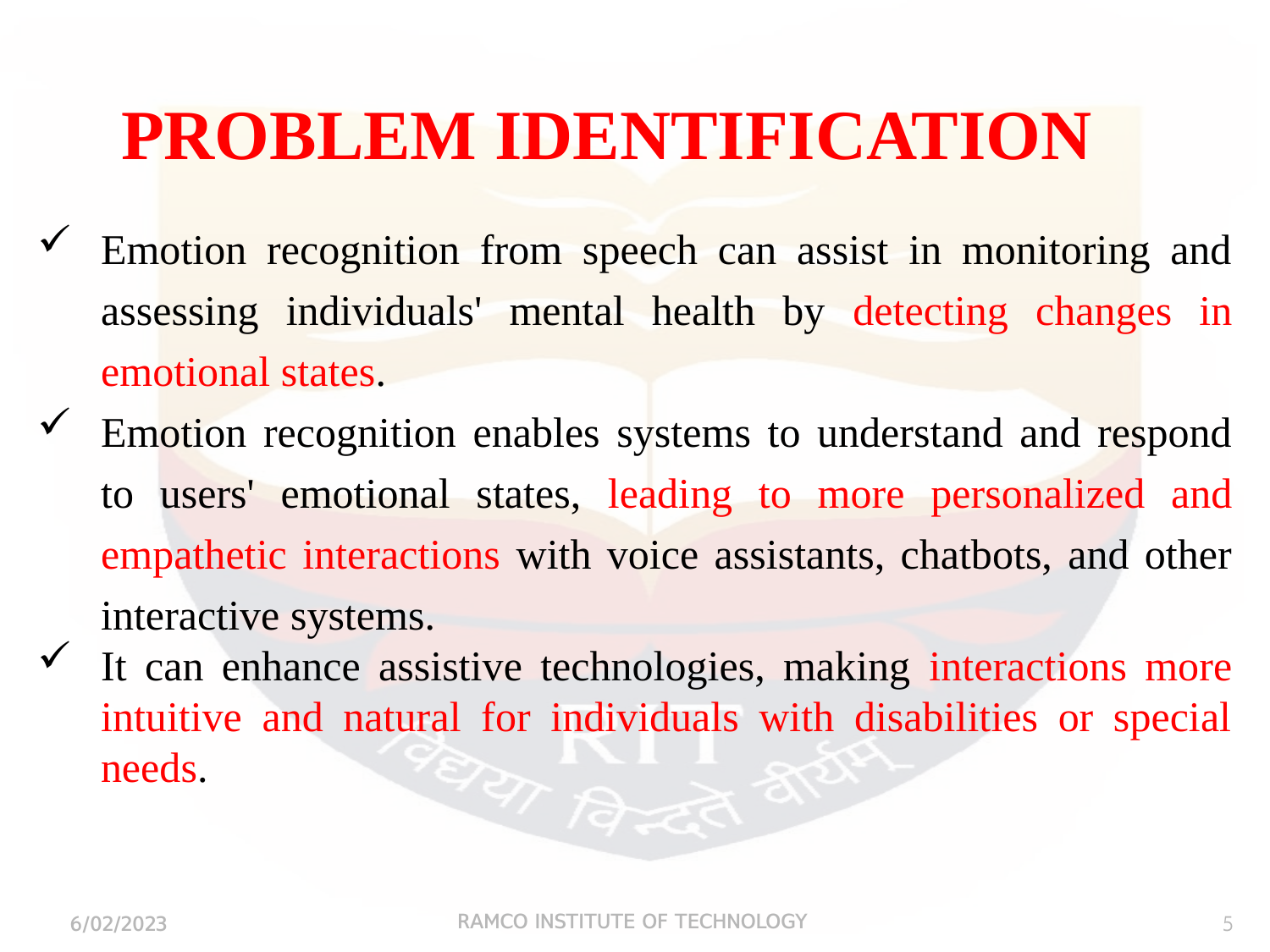

# PROBLEM IDENTIFICATION
Emotion recognition from speech can assist in monitoring and assessing individuals' mental health by detecting changes in emotional states.
Emotion recognition enables systems to understand and respond to users' emotional states, leading to more personalized and empathetic interactions with voice assistants, chatbots, and other interactive systems.
It can enhance assistive technologies, making interactions more intuitive and natural for individuals with disabilities or special needs.
RAMCO INSTITUTE OF TECHNOLOGY
6/02/2023
5